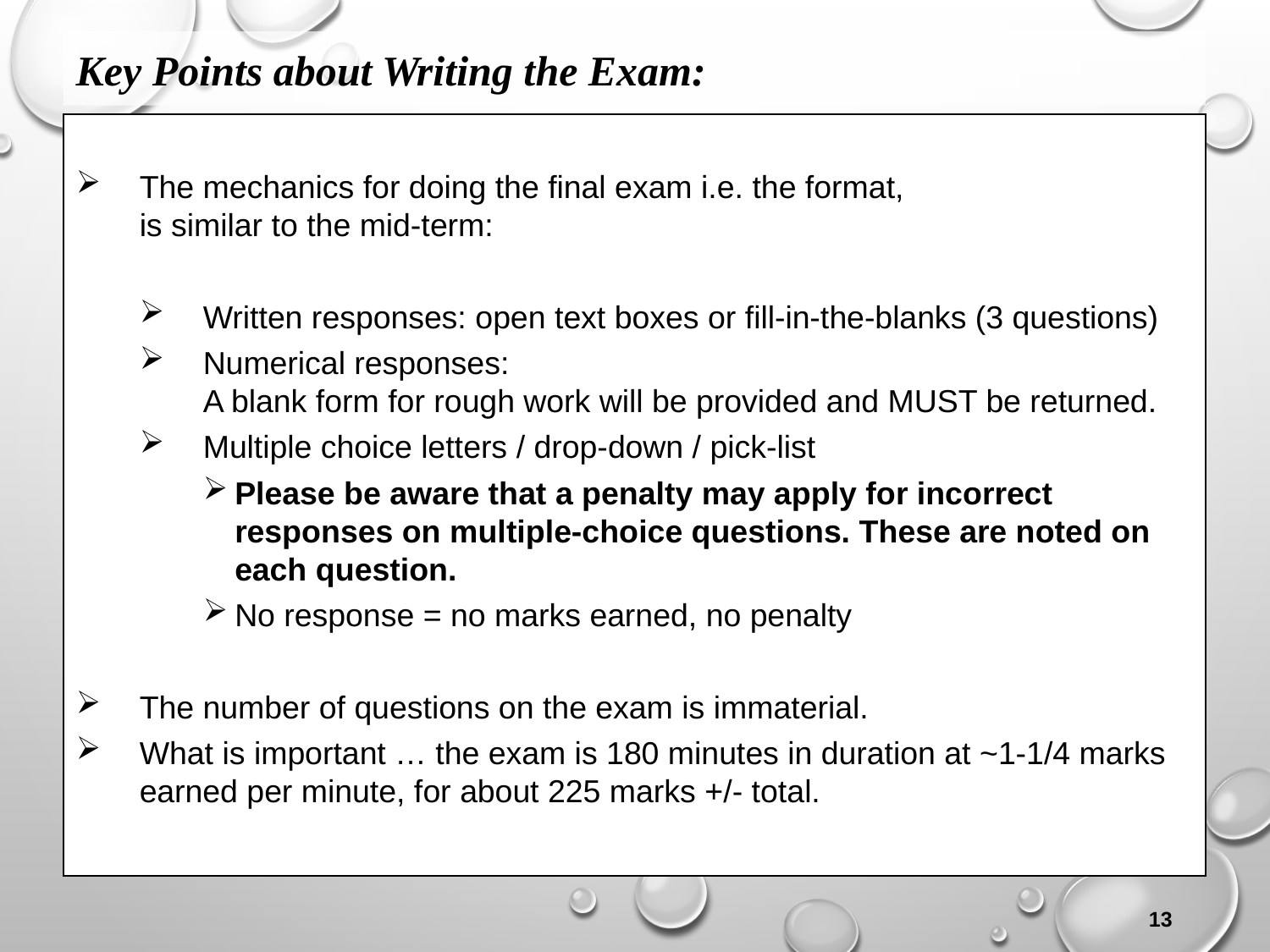

Key Points about Writing the Exam:

The mechanics for doing the final exam i.e. the format,
is similar to the mid-term:

Written responses: open text boxes or fill-in-the-blanks (3 questions)
Numerical responses:
A blank form for rough work will be provided and MUST be returned.
Multiple choice letters / drop-down / pick-list
Please be aware that a penalty may apply for incorrect
responses on multiple-choice questions. These are noted on each question.
No response = no marks earned, no penalty

The number of questions on the exam is immaterial.
What is important … the exam is 180 minutes in duration at ~1-1/4 marks earned per minute, for about 225 marks +/- total.

13